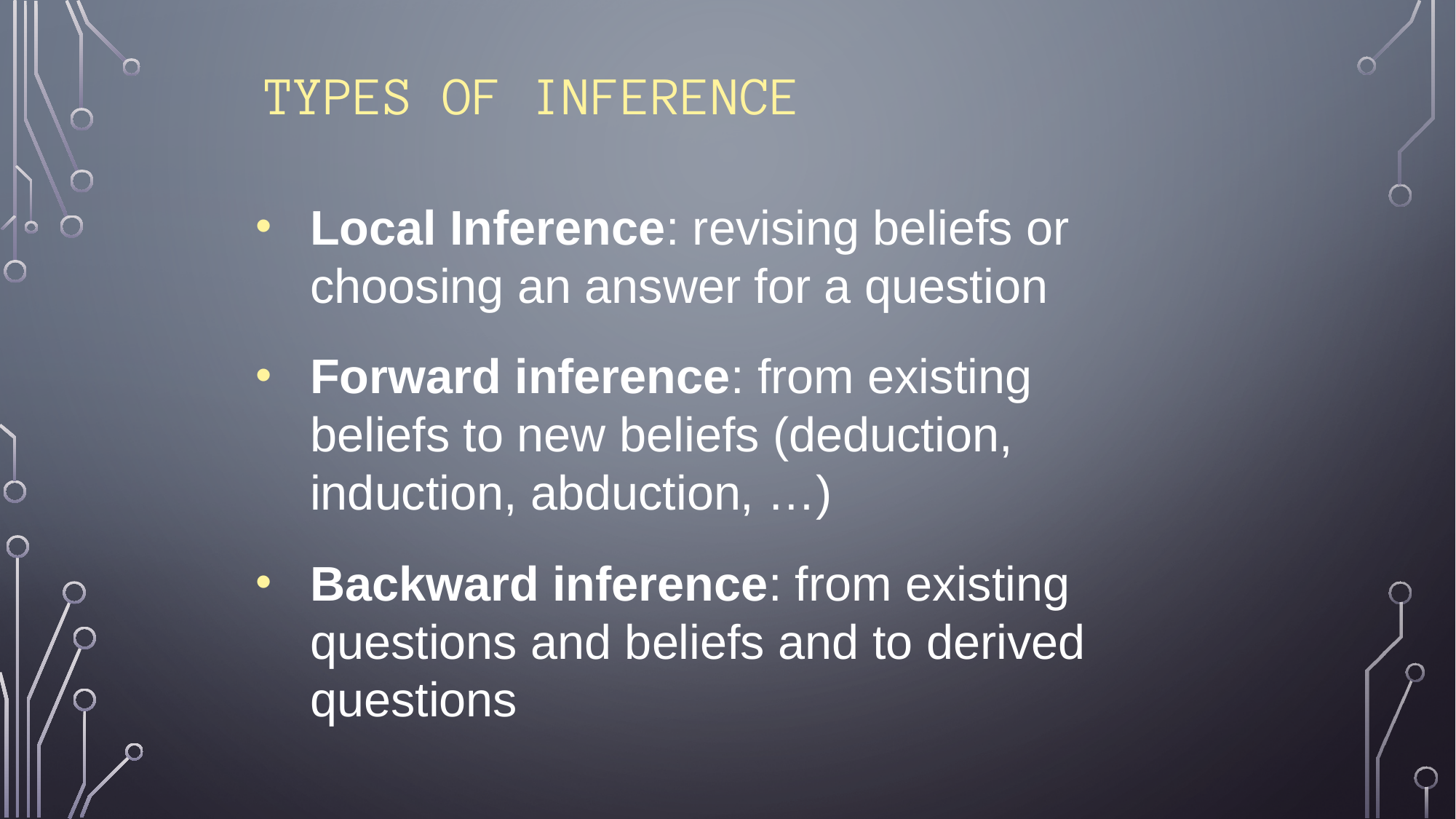

# Types of Inference
Local Inference: revising beliefs or choosing an answer for a question
Forward inference: from existing beliefs to new beliefs (deduction, induction, abduction, …)
Backward inference: from existing questions and beliefs and to derived questions